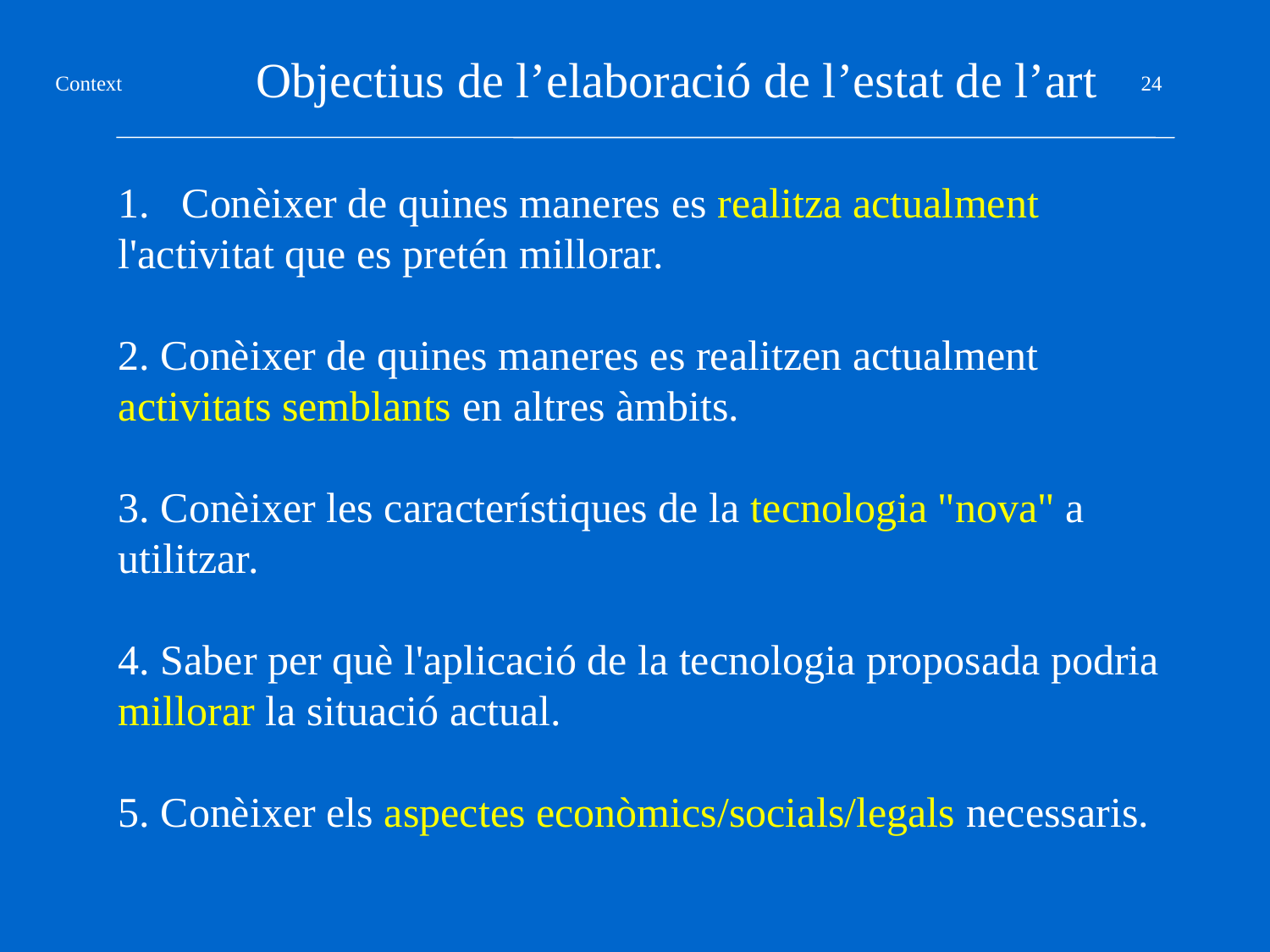

Objectius de l’elaboració de l’estat de l’art

24
Conèixer de quines maneres es realitza actualment
l'activitat que es pretén millorar.

2. Conèixer de quines maneres es realitzen actualment activitats semblants en altres àmbits.

3. Conèixer les característiques de la tecnologia "nova" a utilitzar.

4. Saber per què l'aplicació de la tecnologia proposada podria millorar la situació actual.

5. Conèixer els aspectes econòmics/socials/legals necessaris.